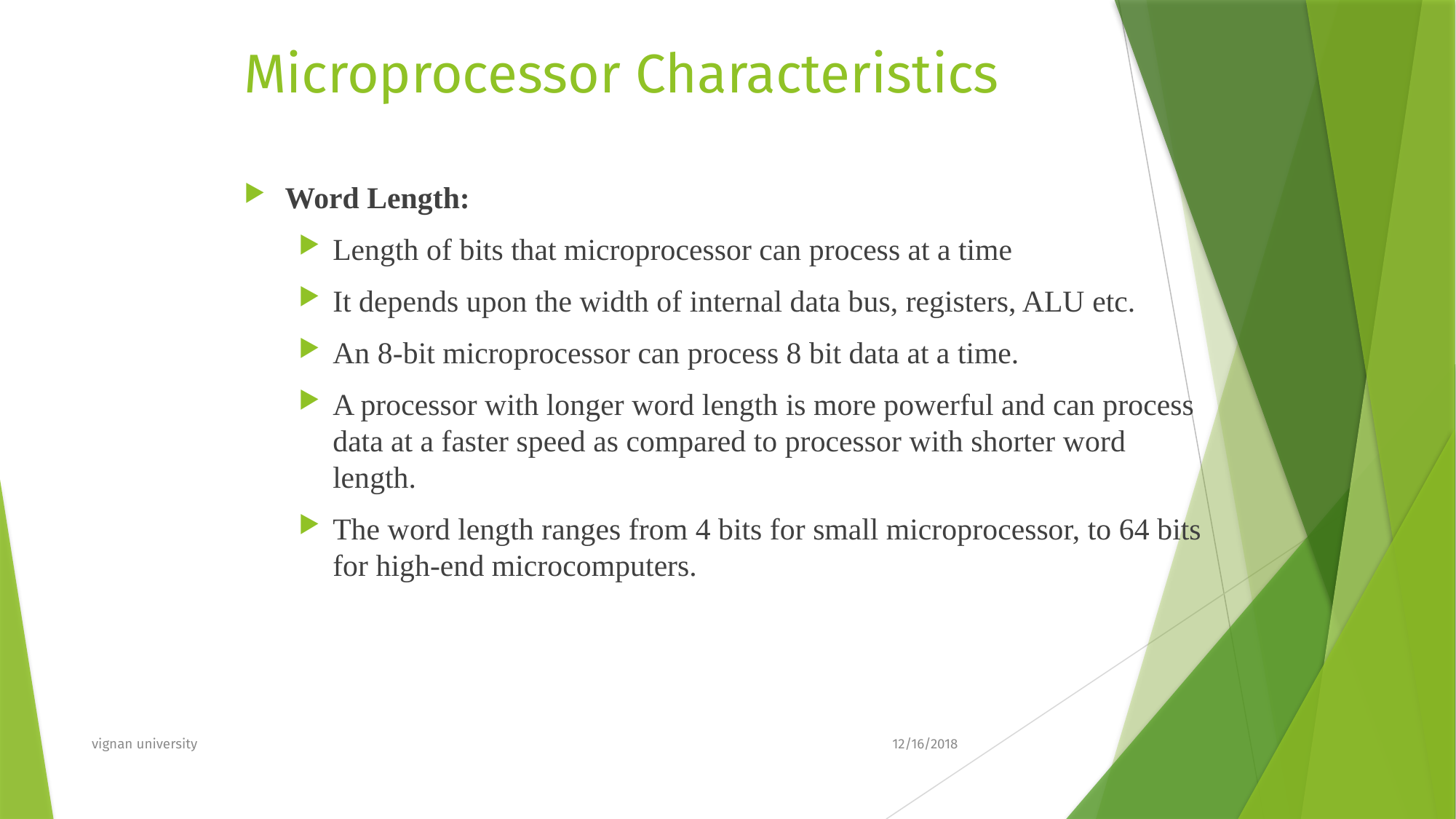

# Microprocessor Characteristics
Word Length:
Length of bits that microprocessor can process at a time
It depends upon the width of internal data bus, registers, ALU etc.
An 8-bit microprocessor can process 8 bit data at a time.
A processor with longer word length is more powerful and can process data at a faster speed as compared to processor with shorter word length.
The word length ranges from 4 bits for small microprocessor, to 64 bits for high-end microcomputers.
vignan university
12/16/2018
4